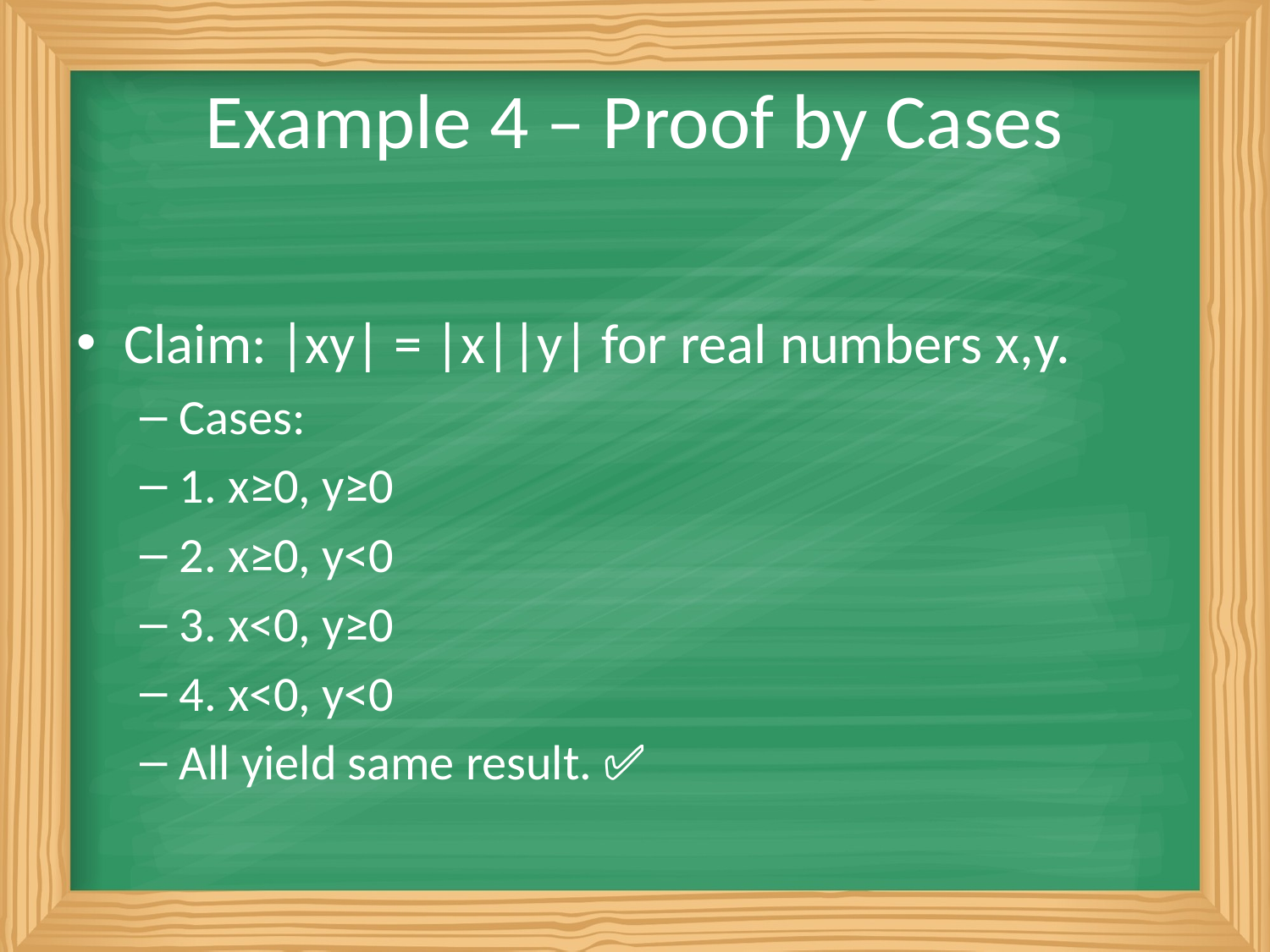

# Example 4 – Proof by Cases

Claim: |xy| = |x||y| for real numbers x,y.
Cases:
1. x≥0, y≥0
2. x≥0, y<0
3. x<0, y≥0
4. x<0, y<0
All yield same result. ✅